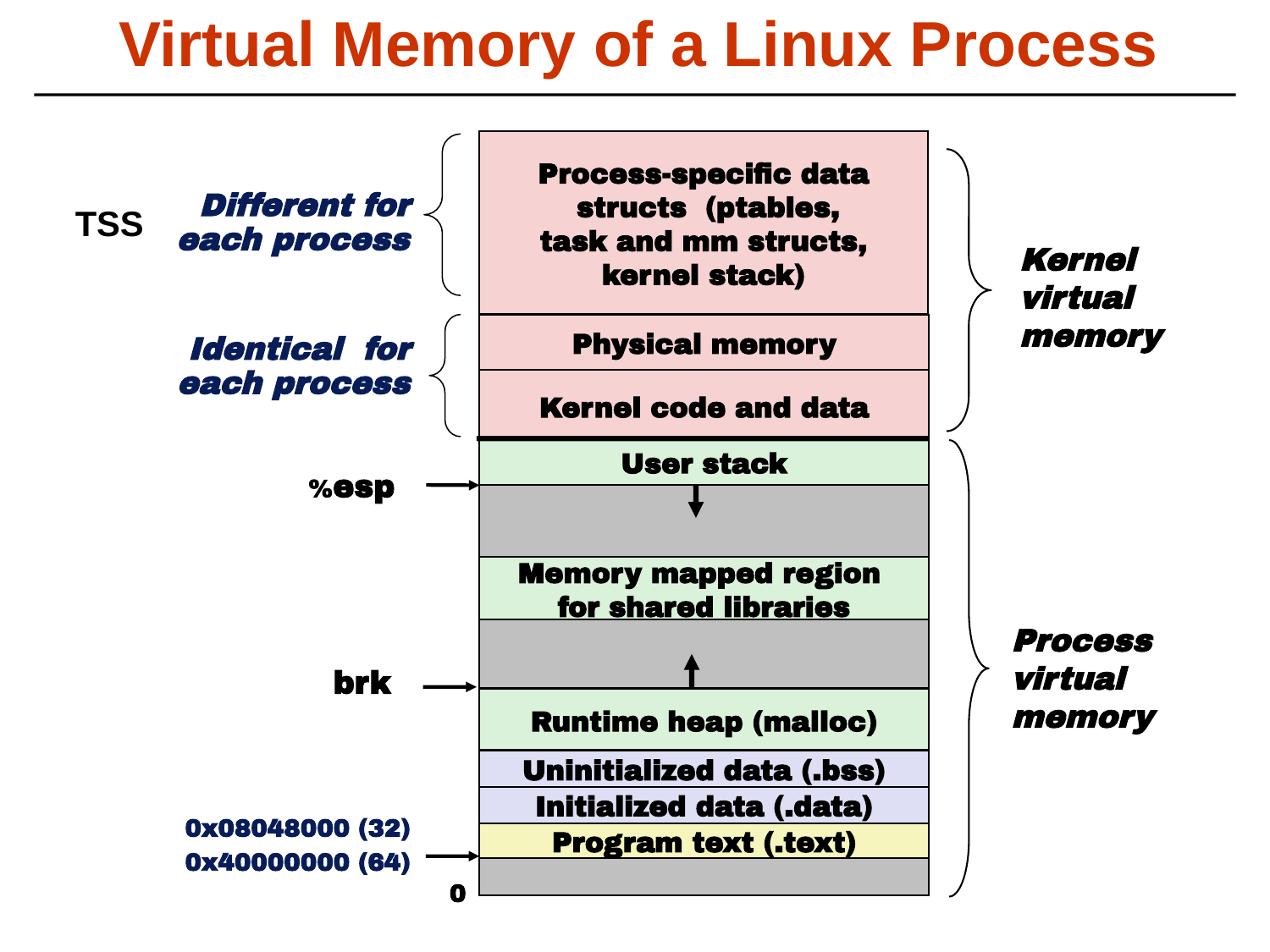

# Virtual Memory of a Linux Process
Process-specific data
 structs  (ptables,
task and mm structs, kernel stack)

Different for each process
TSS
Kernel
virtual
memory

Physical memory
Identical  for each process
Kernel code and data

User stack

%esp

Memory mapped region
for shared libraries
Process
virtual
memory

brk

Runtime heap (malloc)
Uninitialized data (.bss)
Initialized data (.data)
0x08048000 (32)
0x40000000 (64)
Program text (.text)

0